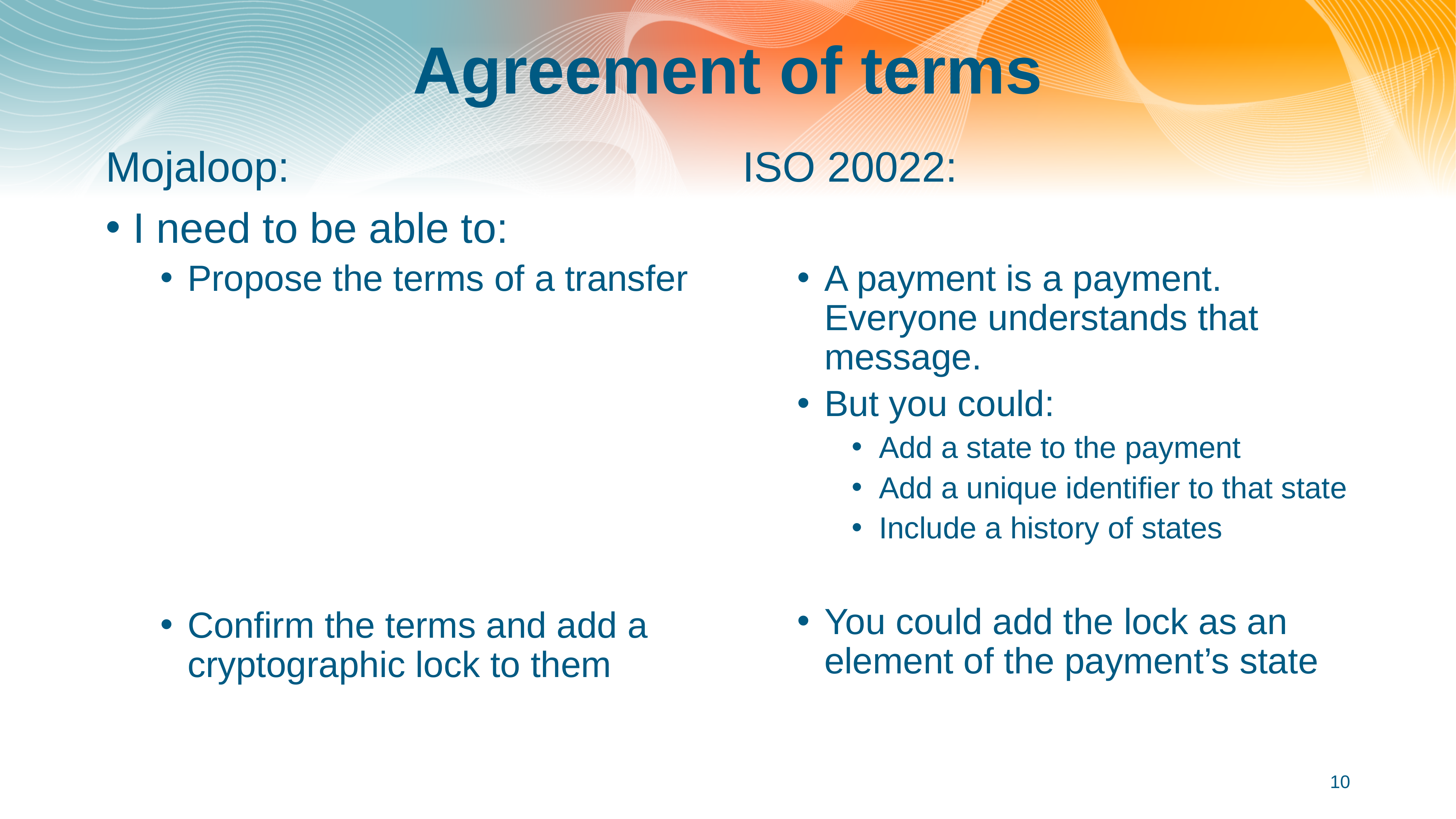

# Agreement of terms
Mojaloop:
I need to be able to:
Propose the terms of a transfer

Confirm the terms and add a cryptographic lock to them
ISO 20022:

A payment is a payment. Everyone understands that message.
But you could:
Add a state to the payment
Add a unique identifier to that state
Include a history of states

You could add the lock as an element of the payment’s state
10